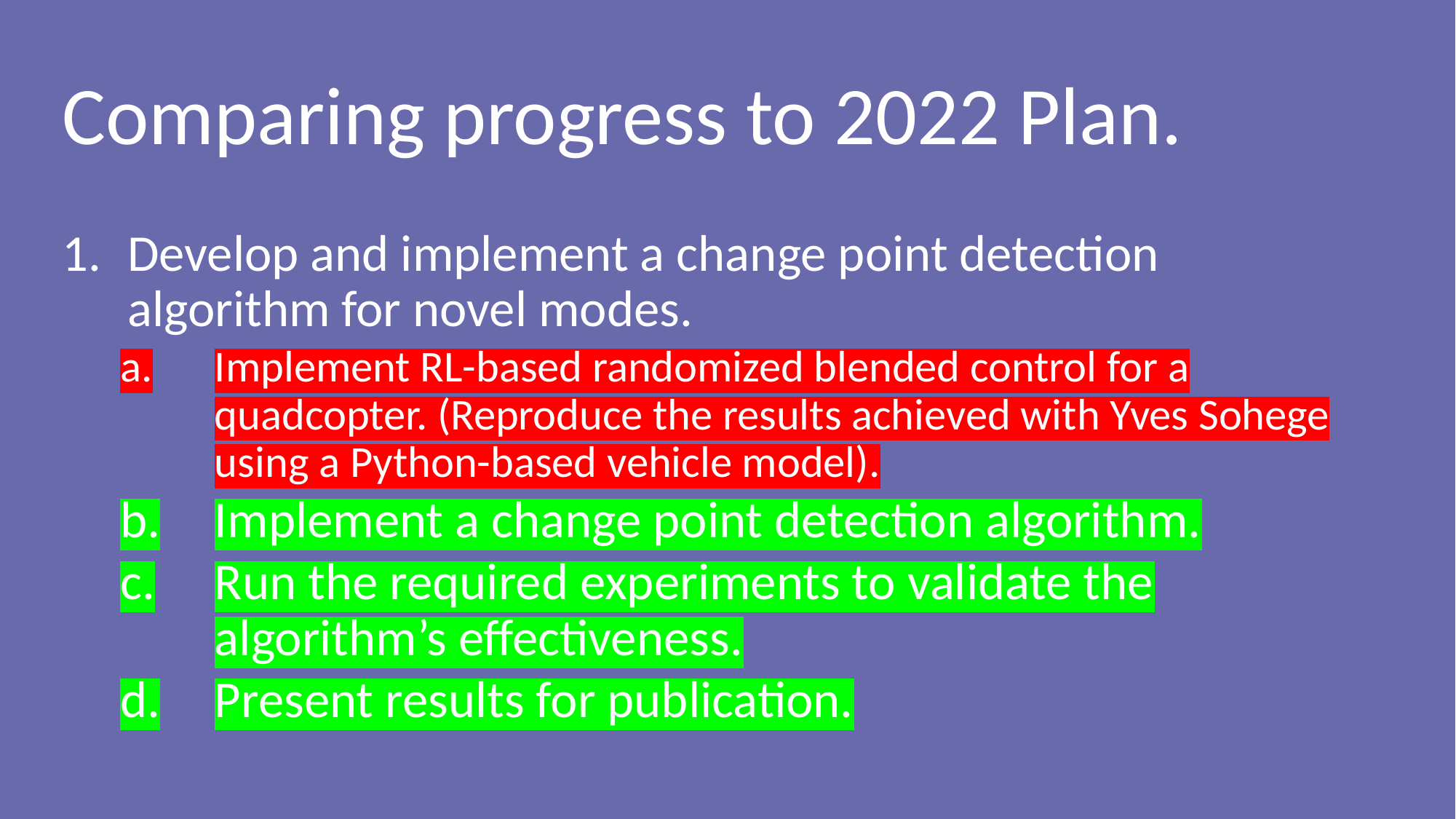

Comparing progress to 2022 Plan.
Develop and implement a change point detection algorithm for novel modes.
Implement RL-based randomized blended control for a quadcopter. (Reproduce the results achieved with Yves Sohege using a Python-based vehicle model).
Implement a change point detection algorithm.
Run the required experiments to validate the algorithm’s effectiveness.
Present results for publication.